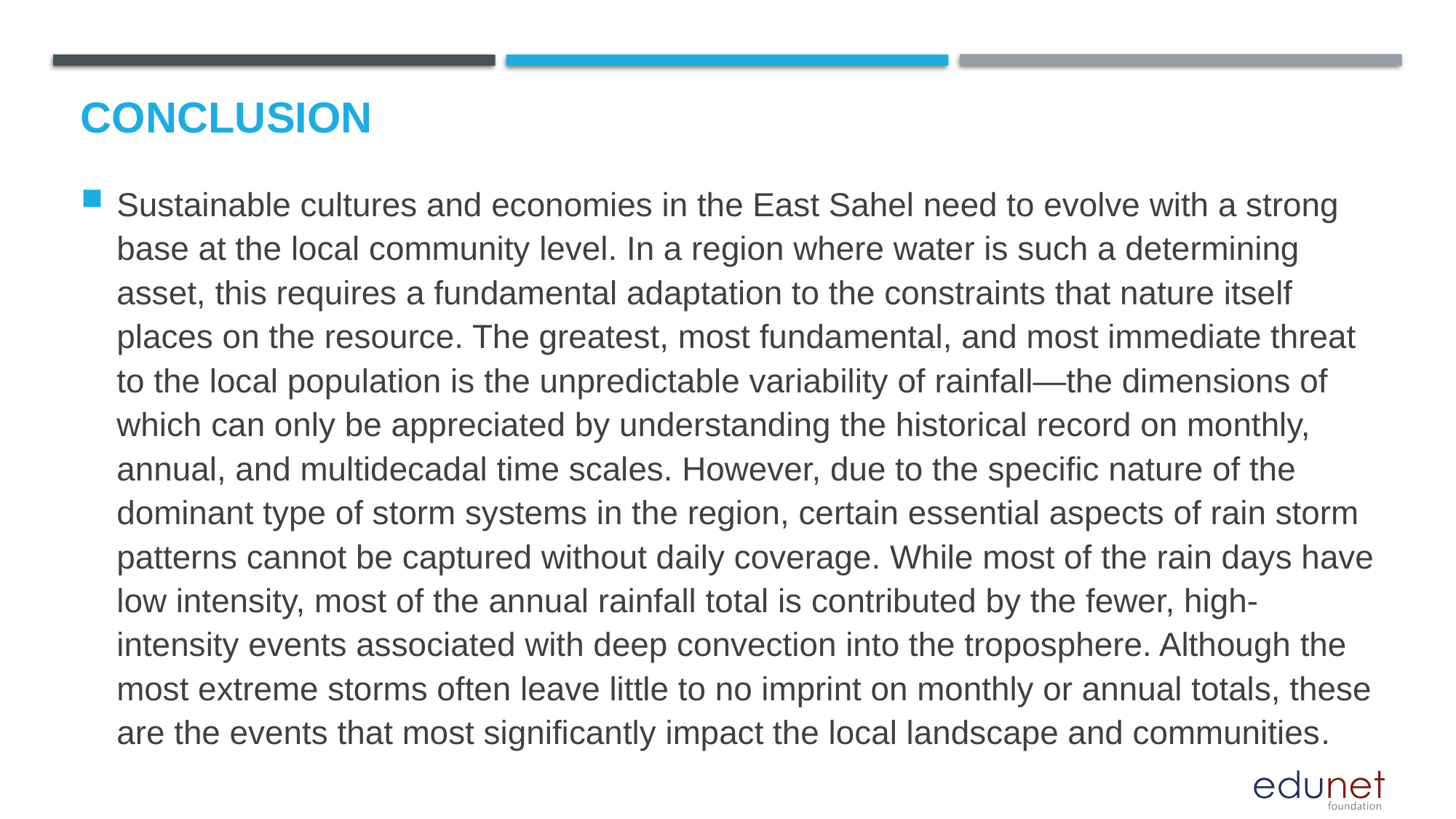

# Conclusion
Sustainable cultures and economies in the East Sahel need to evolve with a strong base at the local community level. In a region where water is such a determining asset, this requires a fundamental adaptation to the constraints that nature itself places on the resource. The greatest, most fundamental, and most immediate threat to the local population is the unpredictable variability of rainfall—the dimensions of which can only be appreciated by understanding the historical record on monthly, annual, and multidecadal time scales. However, due to the specific nature of the dominant type of storm systems in the region, certain essential aspects of rain storm patterns cannot be captured without daily coverage. While most of the rain days have low intensity, most of the annual rainfall total is contributed by the fewer, high-intensity events associated with deep convection into the troposphere. Although the most extreme storms often leave little to no imprint on monthly or annual totals, these are the events that most significantly impact the local landscape and communities.